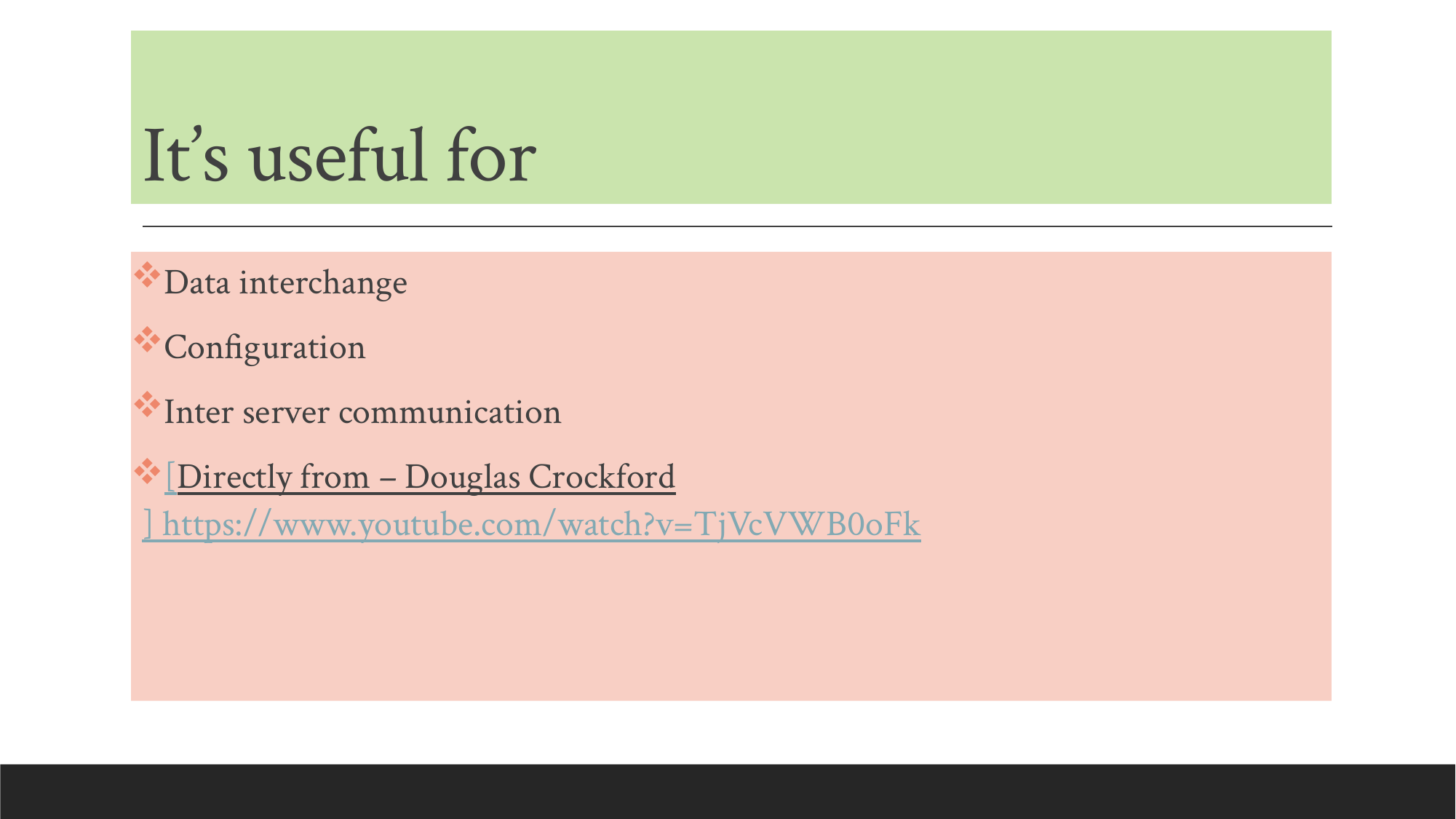

# It’s useful for
Data interchange
Configuration
Inter server communication
[Directly from – Douglas Crockford] https://www.youtube.com/watch?v=TjVcVWB0oFk